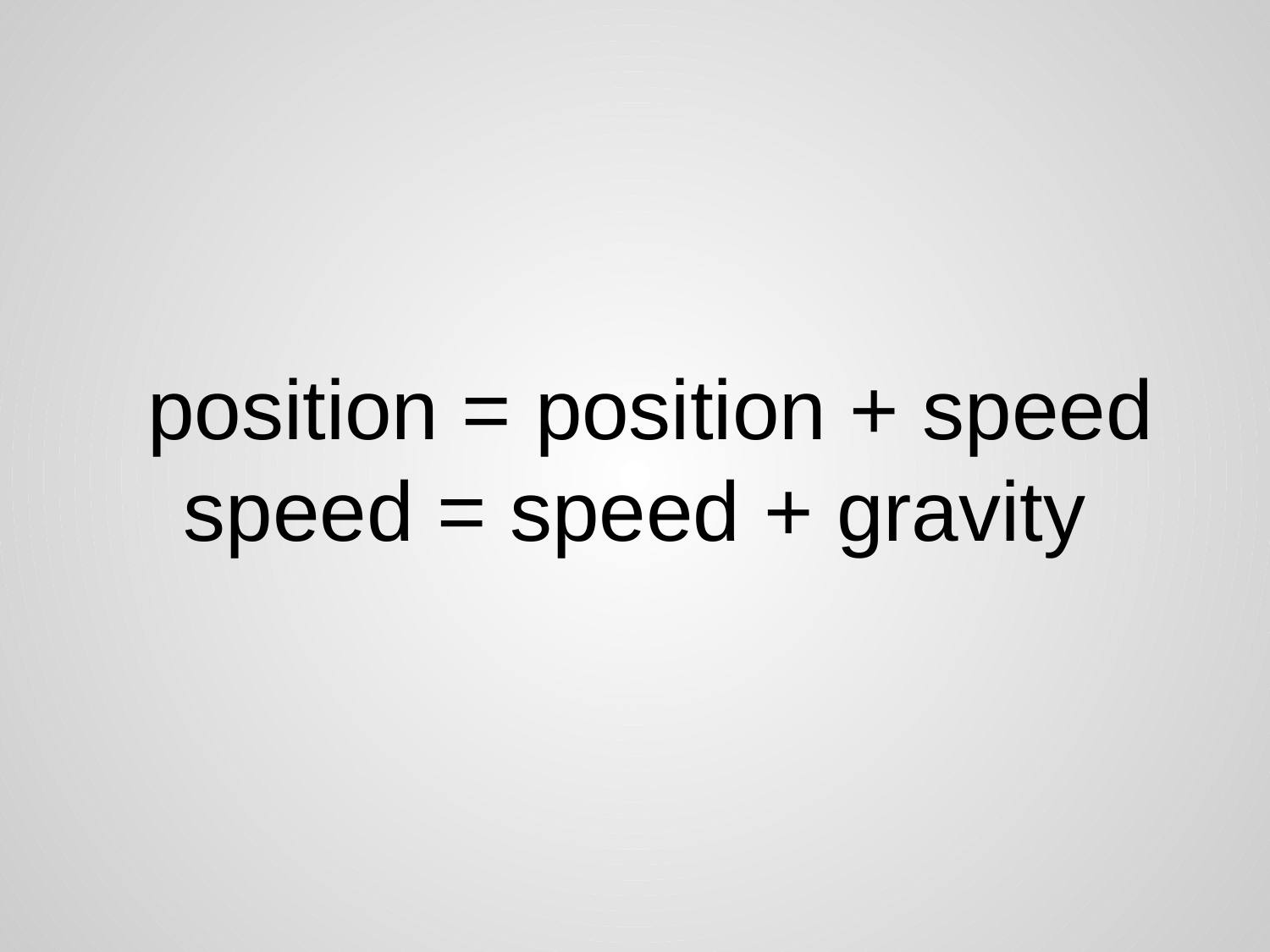

#
position = position + speed
speed = speed + gravity